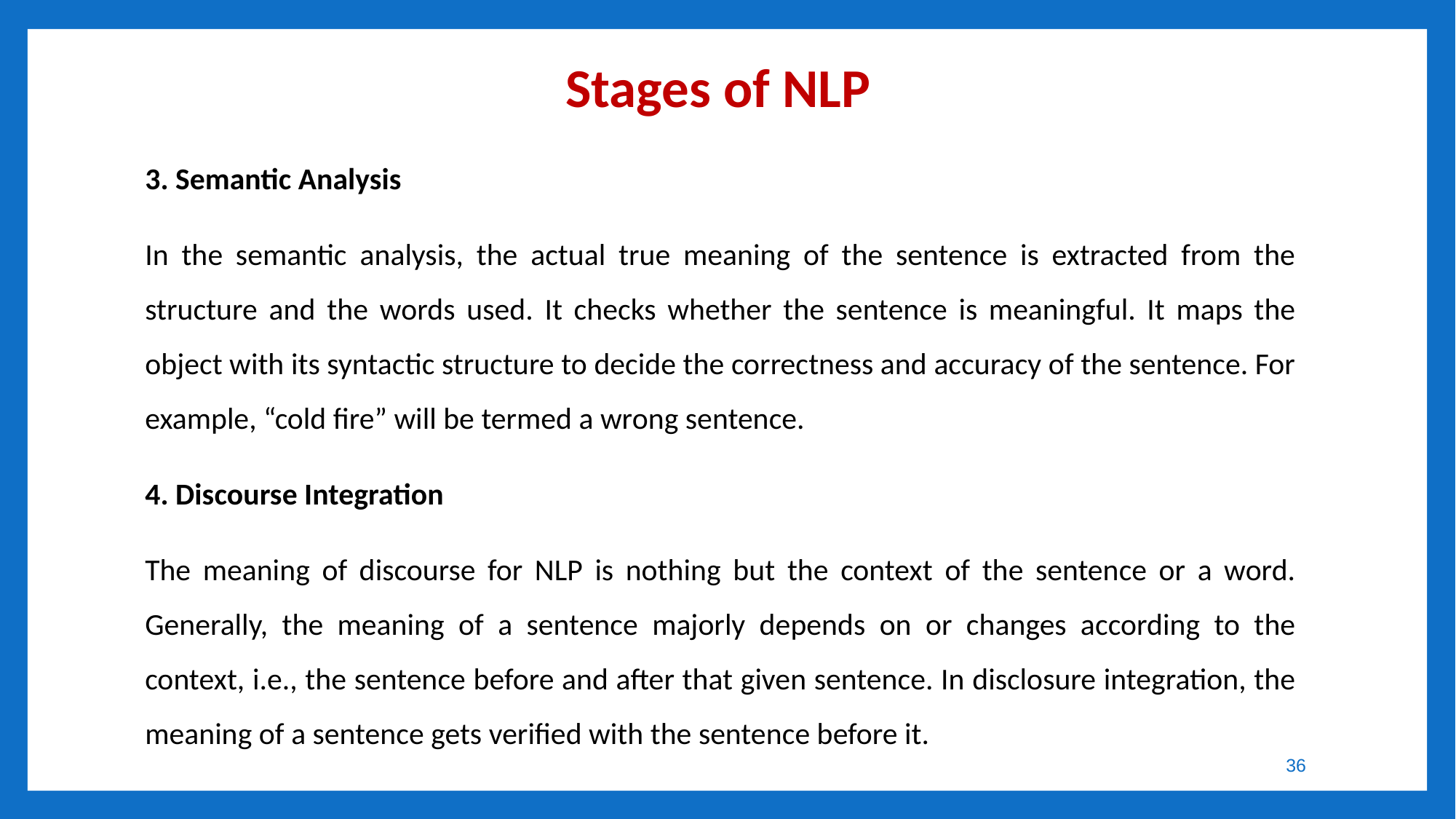

# Stages of NLP
3. Semantic Analysis
In the semantic analysis, the actual true meaning of the sentence is extracted from the structure and the words used. It checks whether the sentence is meaningful. It maps the object with its syntactic structure to decide the correctness and accuracy of the sentence. For example, “cold fire” will be termed a wrong sentence.
4. Discourse Integration
The meaning of discourse for NLP is nothing but the context of the sentence or a word. Generally, the meaning of a sentence majorly depends on or changes according to the context, i.e., the sentence before and after that given sentence. In disclosure integration, the meaning of a sentence gets verified with the sentence before it.
36